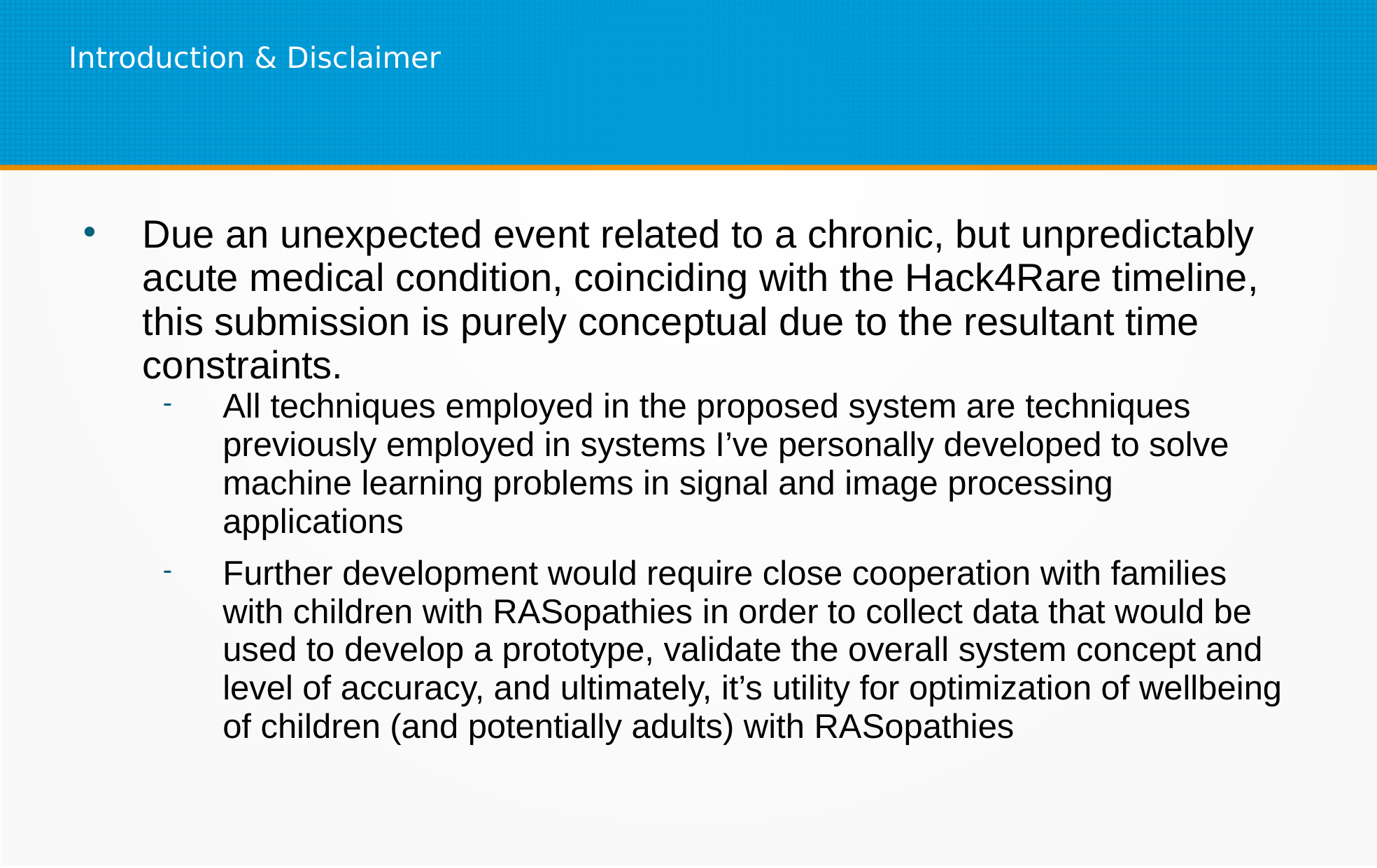

Introduction & Disclaimer
Due an unexpected event related to a chronic, but unpredictably acute medical condition, coinciding with the Hack4Rare timeline, this submission is purely conceptual due to the resultant time constraints.
All techniques employed in the proposed system are techniques previously employed in systems I’ve personally developed to solve machine learning problems in signal and image processing applications
Further development would require close cooperation with families with children with RASopathies in order to collect data that would be used to develop a prototype, validate the overall system concept and level of accuracy, and ultimately, it’s utility for optimization of wellbeing of children (and potentially adults) with RASopathies